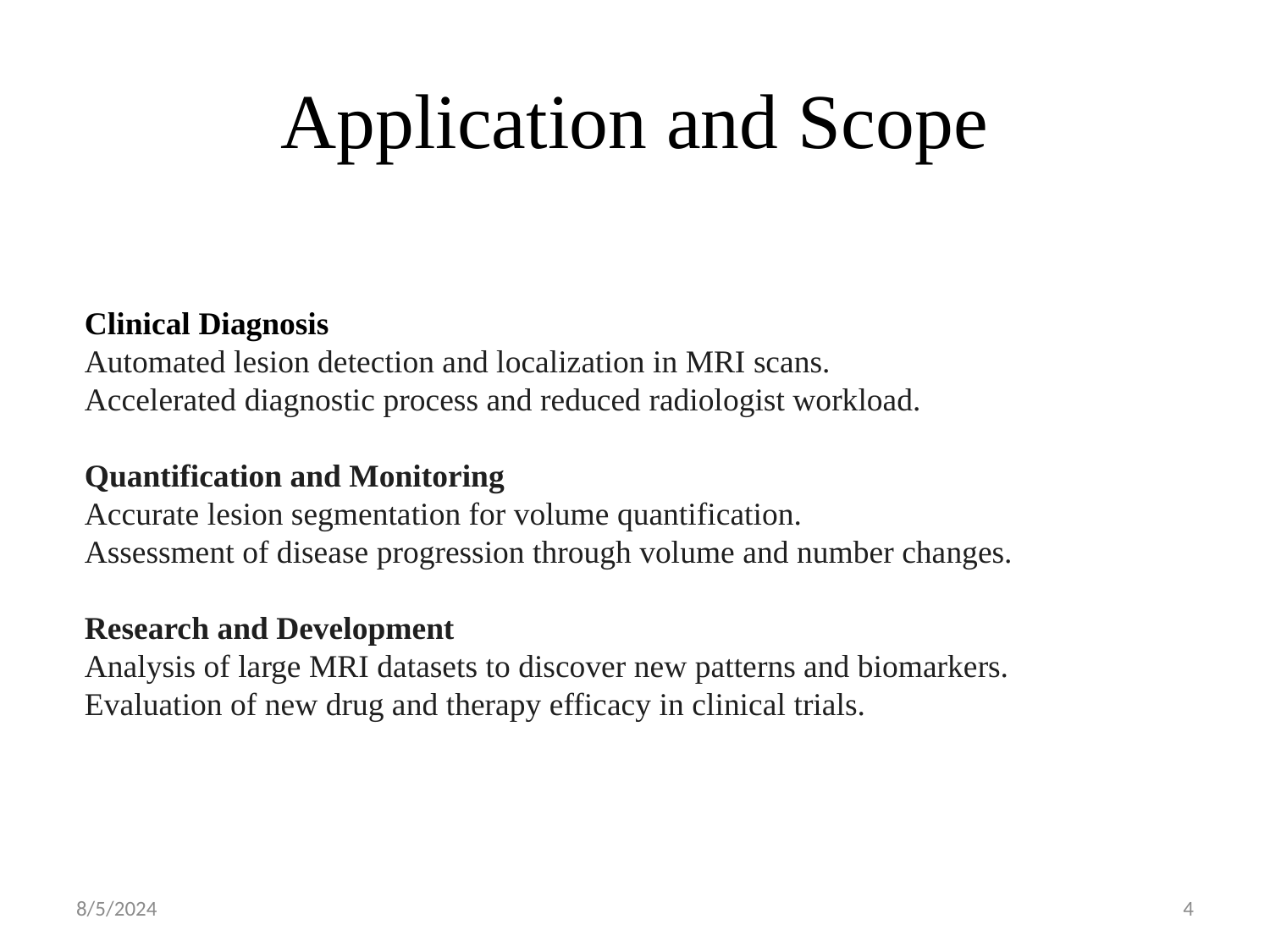

# Application and Scope

Clinical Diagnosis
Automated lesion detection and localization in MRI scans.
Accelerated diagnostic process and reduced radiologist workload.

Quantification and Monitoring
Accurate lesion segmentation for volume quantification.
Assessment of disease progression through volume and number changes.

Research and Development
Analysis of large MRI datasets to discover new patterns and biomarkers.
Evaluation of new drug and therapy efficacy in clinical trials.

8/5/2024
4